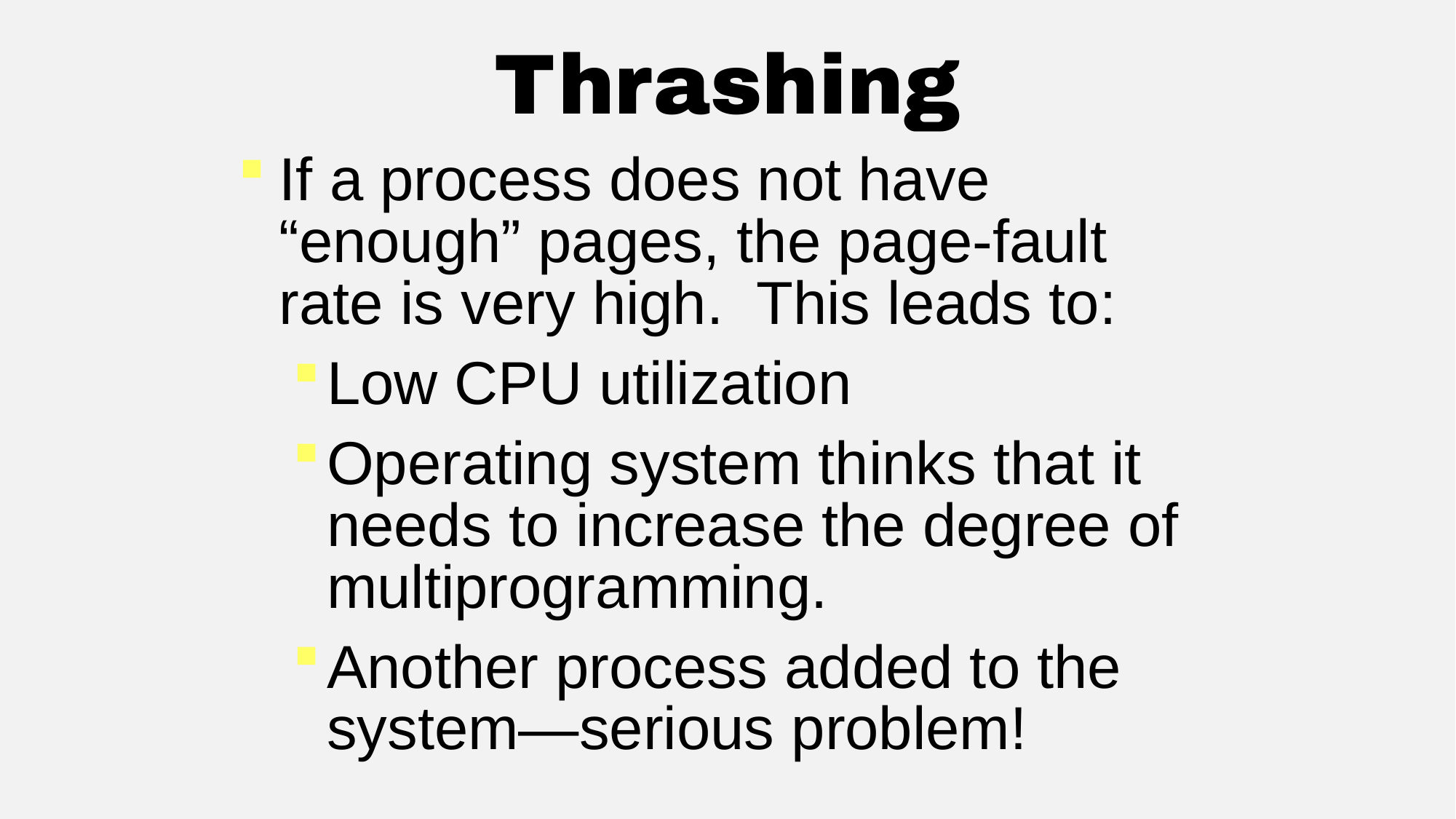

Thrashing
If a process does not have “enough” pages, the page-fault rate is very high.  This leads to:
Low CPU utilization
Operating system thinks that it needs to increase the degree of multiprogramming.
Another process added to the system—serious problem!